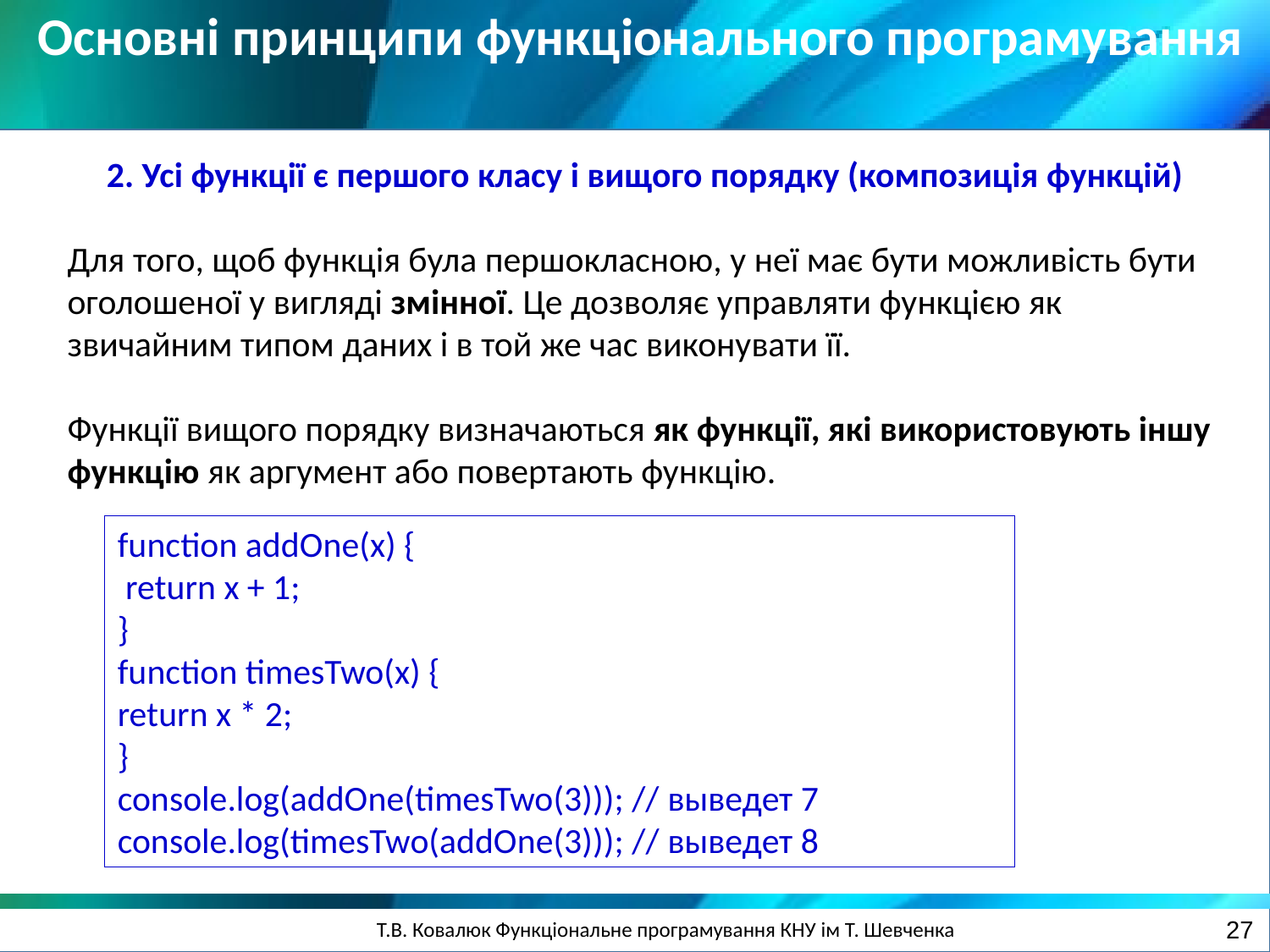

Основні принципи функціонального програмування
2. Усі функції є першого класу і вищого порядку (композиція функцій)
Для того, щоб функція була першокласною, у неї має бути можливість бути оголошеної у вигляді змінної. Це дозволяє управляти функцією як звичайним типом даних і в той же час виконувати її.

Функції вищого порядку визначаються як функції, які використовують іншу функцію як аргумент або повертають функцію.
function addOne(x) {
 return x + 1;
}
function timesTwo(x) {
return x * 2;
}
console.log(addOne(timesTwo(3))); // выведет 7 console.log(timesTwo(addOne(3))); // выведет 8
27